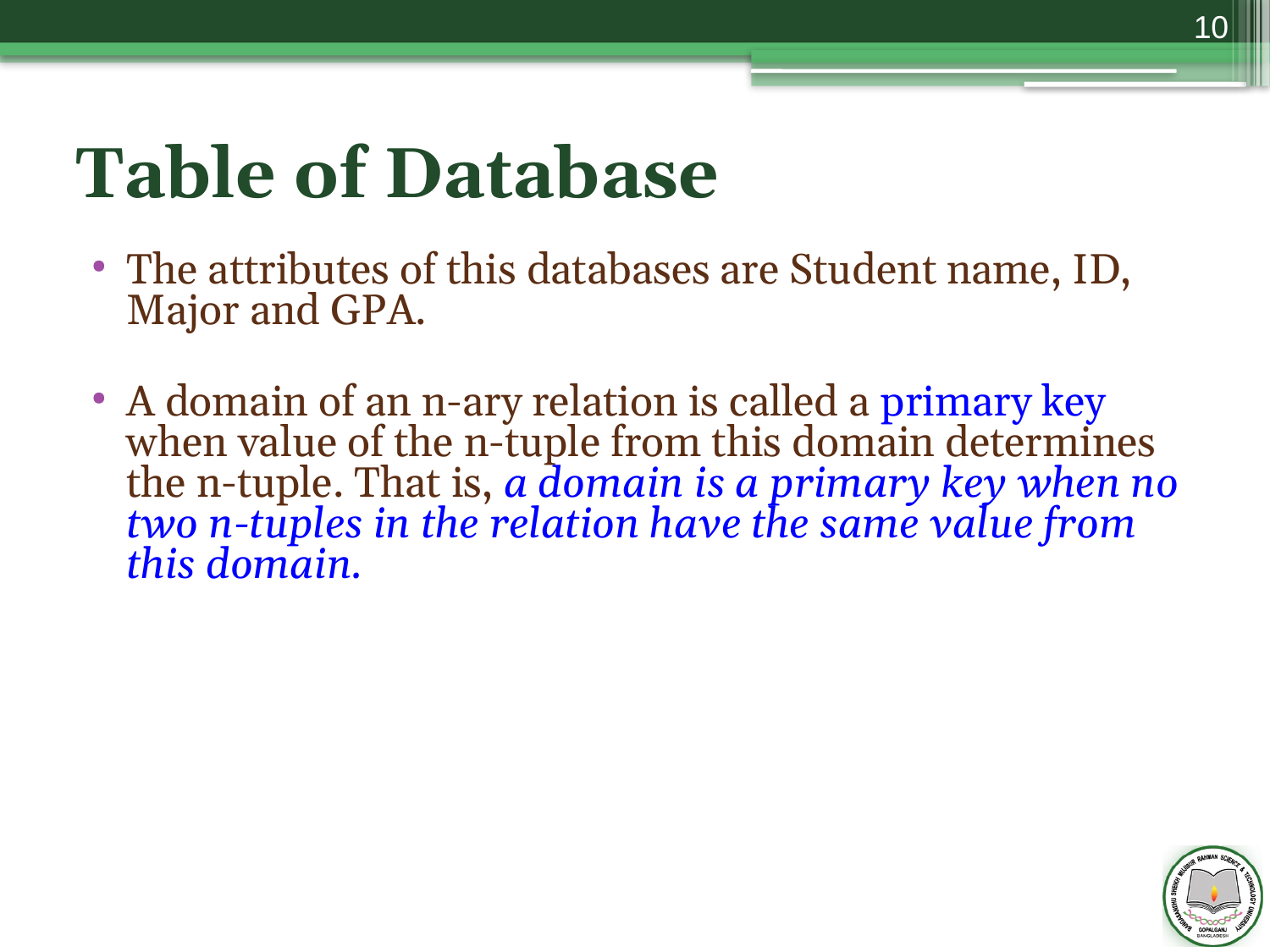

10
# Table of Database
The attributes of this databases are Student name, ID, Major and GPA.

A domain of an n-ary relation is called a primary key when value of the n-tuple from this domain determines the n-tuple. That is, a domain is a primary key when no two n-tuples in the relation have the same value from this domain.